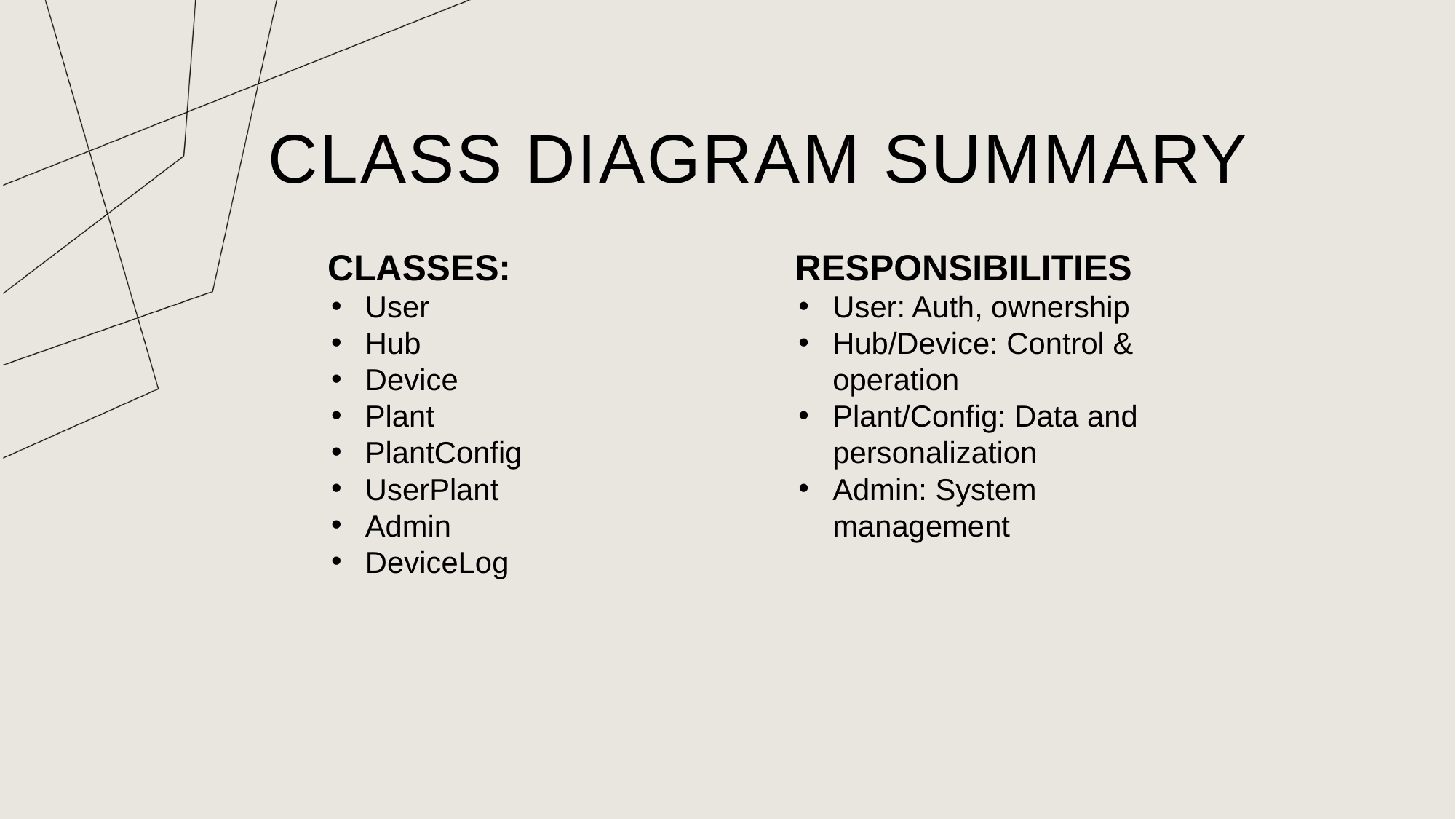

# Class Diagram Summary
     CLASSES:
User
Hub
Device
Plant
PlantConfig
UserPlant
Admin
DeviceLog

     RESPONSIBILITIES
User: Auth, ownership
Hub/Device: Control & operation
Plant/Config: Data and personalization
Admin: System management